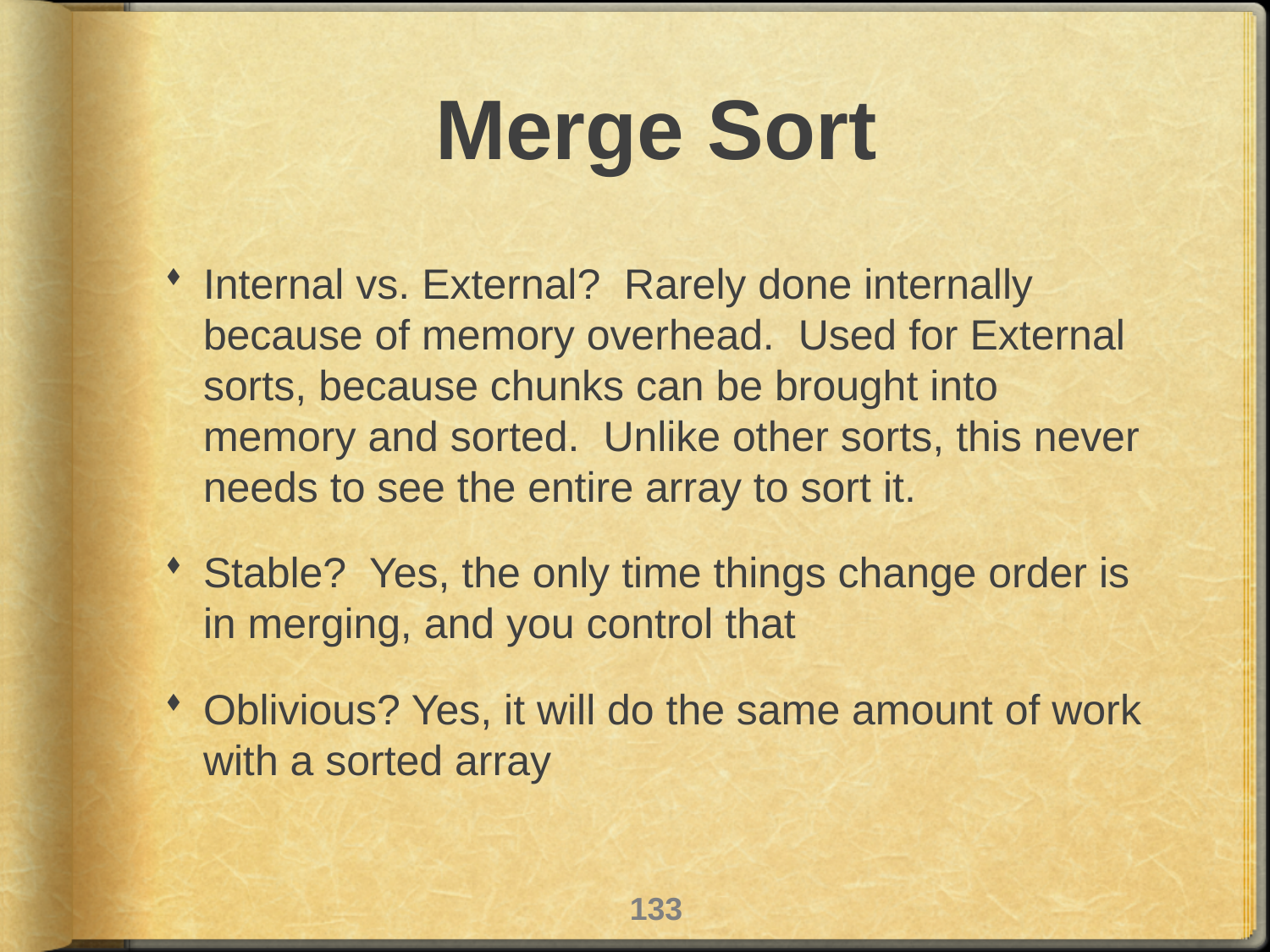

# Merge Sort
Internal vs. External?  Rarely done internally because of memory overhead.  Used for External sorts, because chunks can be brought into memory and sorted.  Unlike other sorts, this never needs to see the entire array to sort it.
Stable?  Yes, the only time things change order is in merging, and you control that
Oblivious? Yes, it will do the same amount of work with a sorted array
133